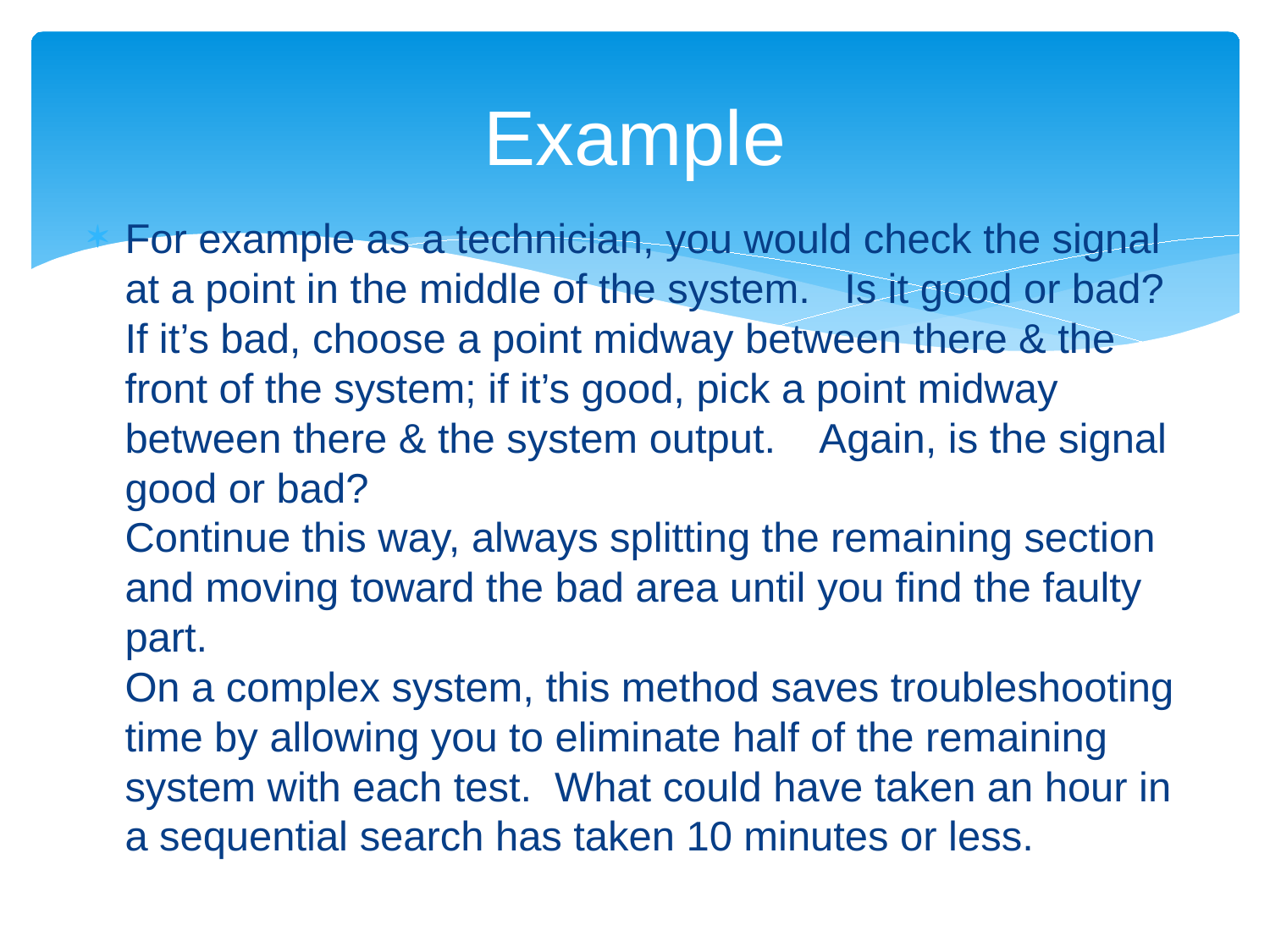

# Example
For example as a technician, you would check the signal at a point in the middle of the system.   Is it good or bad?
If it’s bad, choose a point midway between there & the front of the system; if it’s good, pick a point midway between there & the system output.    Again, is the signal good or bad?
Continue this way, always splitting the remaining section and moving toward the bad area until you find the faulty part.
On a complex system, this method saves troubleshooting time by allowing you to eliminate half of the remaining system with each test.  What could have taken an hour in a sequential search has taken 10 minutes or less.